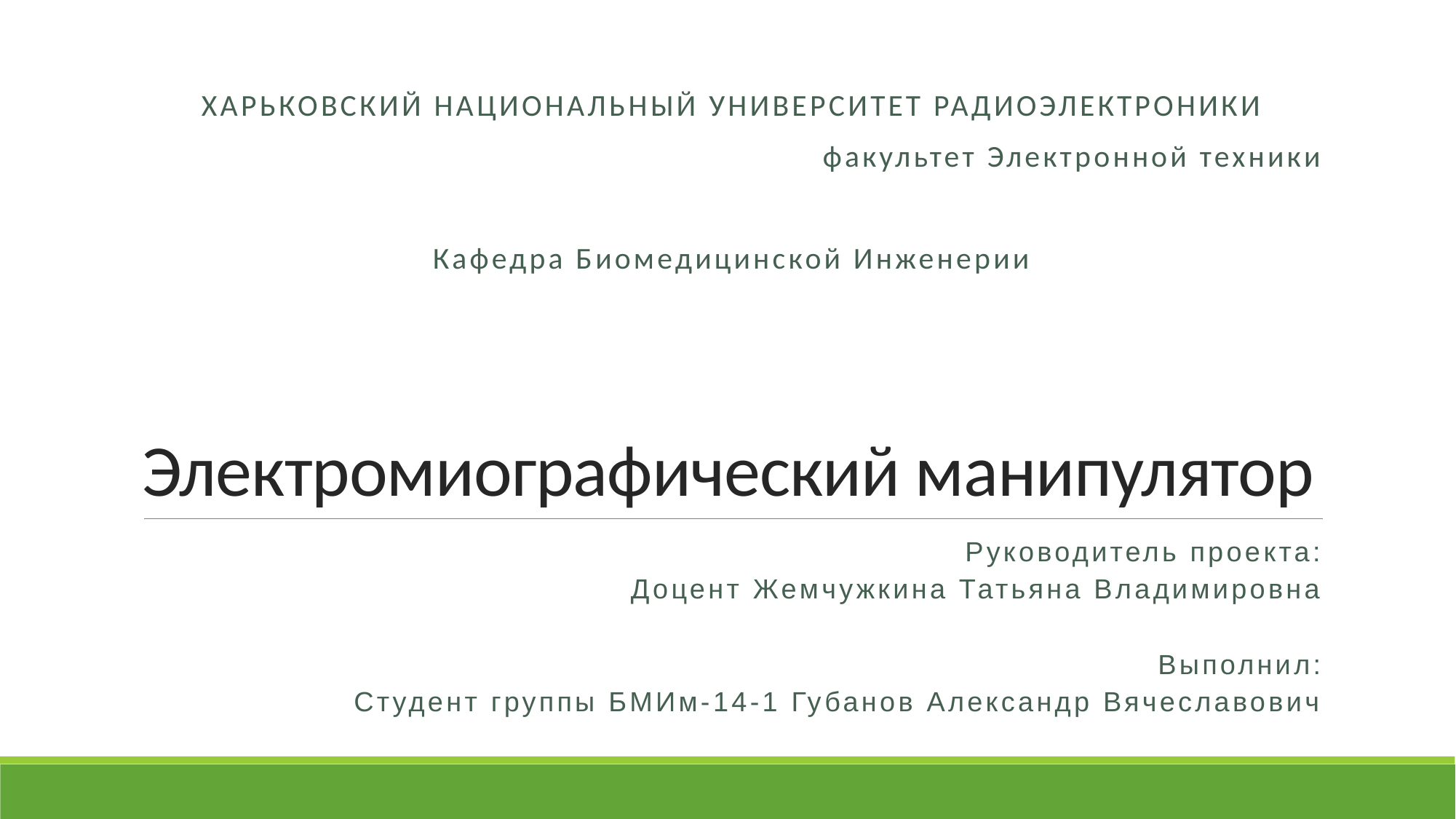

ХАРЬКОВСКИЙ НАЦИОНАЛЬНЫЙ УНИВЕРСИТЕТ РАДИОЭЛЕКТРОНИКИ
факультет Электронной техники

Кафедра Биомедицинской Инженерии

# Электромиографический манипулятор
Руководитель проекта:
Доцент Жемчужкина Татьяна Владимировна

Выполнил:
Студент группы БМИм-14-1 Губанов Александр Вячеславович